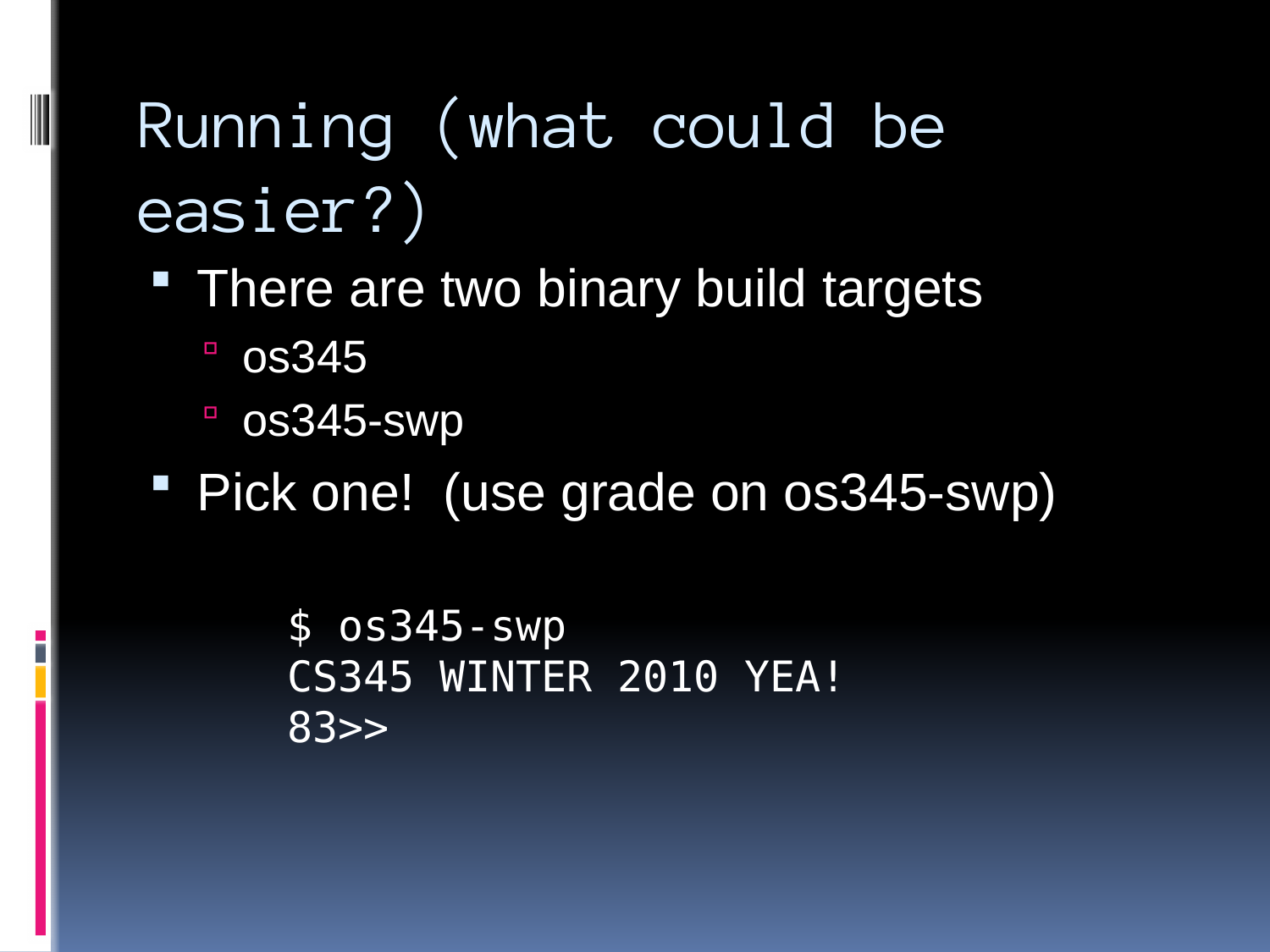

# Running (what could be easier?)
There are two binary build targets
os345
os345-swp
Pick one!  (use grade on os345-swp)

$ os345-swp
CS345 WINTER 2010 YEA!
83>>